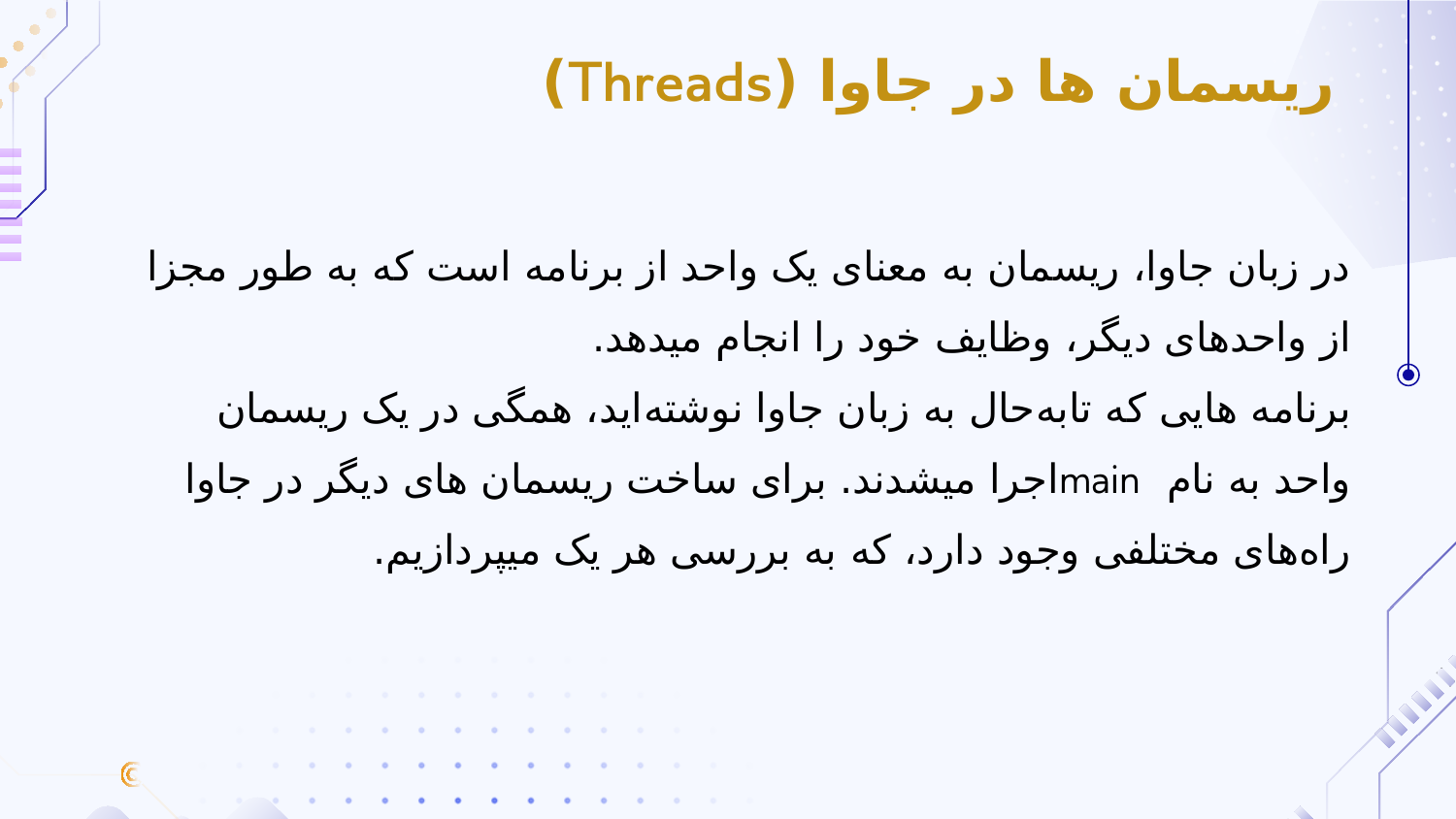

ریسمان ها در جاوا (Threads)
در زبان جاوا، ریسمان به معنای یک واحد از برنامه است که به طور مجزا از واحدهای دیگر، وظایف خود را انجام میدهد.
برنامه هایی که تا‌به‌حال به زبان جاوا نوشته‌اید، همگی در یک ریسمان واحد به نام  mainاجرا میشدند. برای ساخت ریسمان های دیگر در جاوا راه‌های مختلفی وجود دارد، که به بررسی هر یک میپردازیم.